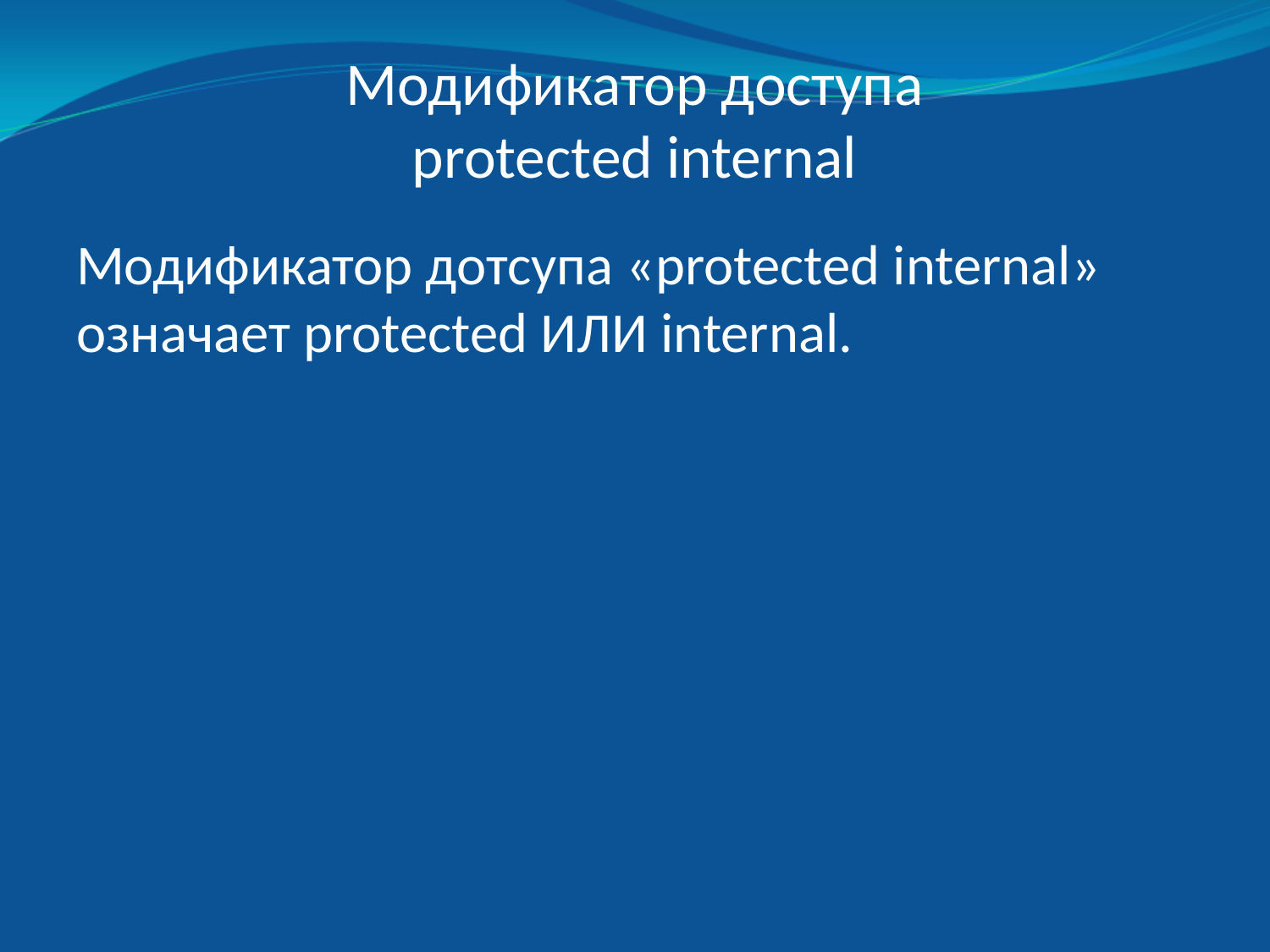

# Модификатор доступа protected internal
Модификатор дотсупа «protected internal» означает protected ИЛИ internal.